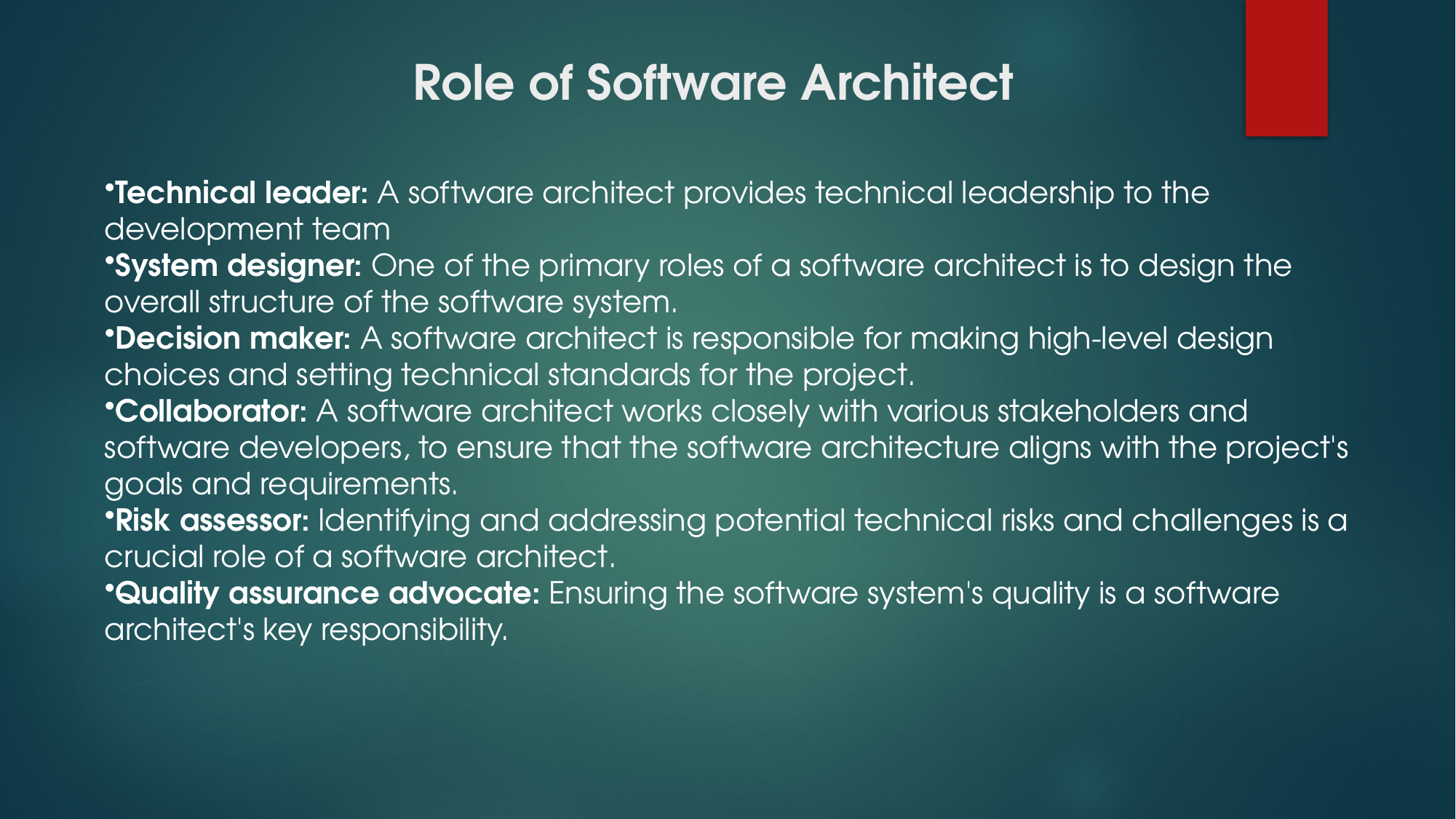

# Role of Software Architect
Technical leader: A software architect provides technical leadership to the development team
System designer: One of the primary roles of a software architect is to design the overall structure of the software system.
Decision maker: A software architect is responsible for making high-level design choices and setting technical standards for the project.
Collaborator: A software architect works closely with various stakeholders and software developers, to ensure that the software architecture aligns with the project's goals and requirements.
Risk assessor: Identifying and addressing potential technical risks and challenges is a crucial role of a software architect.
Quality assurance advocate: Ensuring the software system's quality is a software architect's key responsibility.